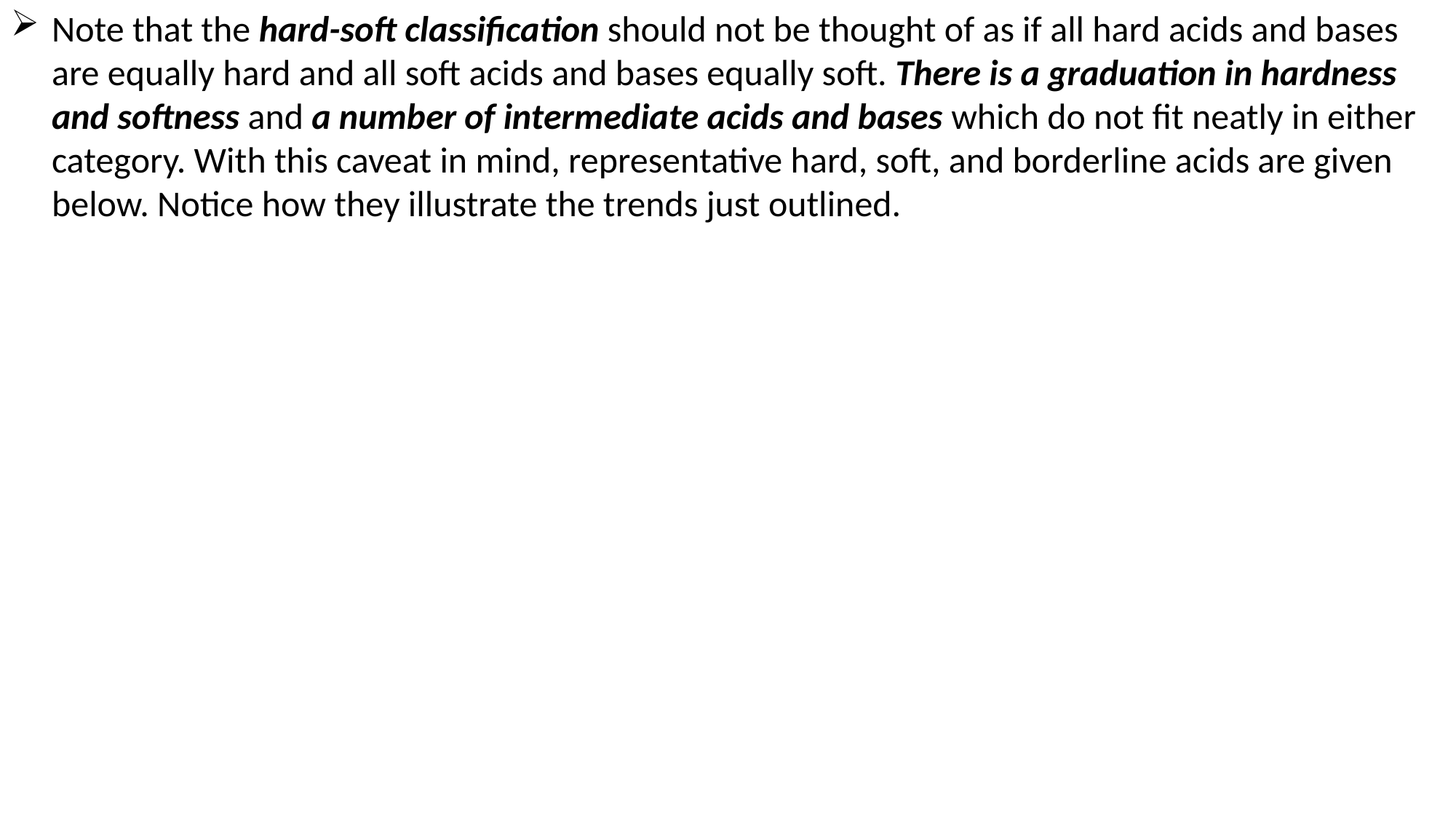

Note that the hard-soft classification should not be thought of as if all hard acids and bases are equally hard and all soft acids and bases equally soft. There is a graduation in hardness and softness and a number of intermediate acids and bases which do not fit neatly in either category. With this caveat in mind, representative hard, soft, and borderline acids are given below. Notice how they illustrate the trends just outlined.